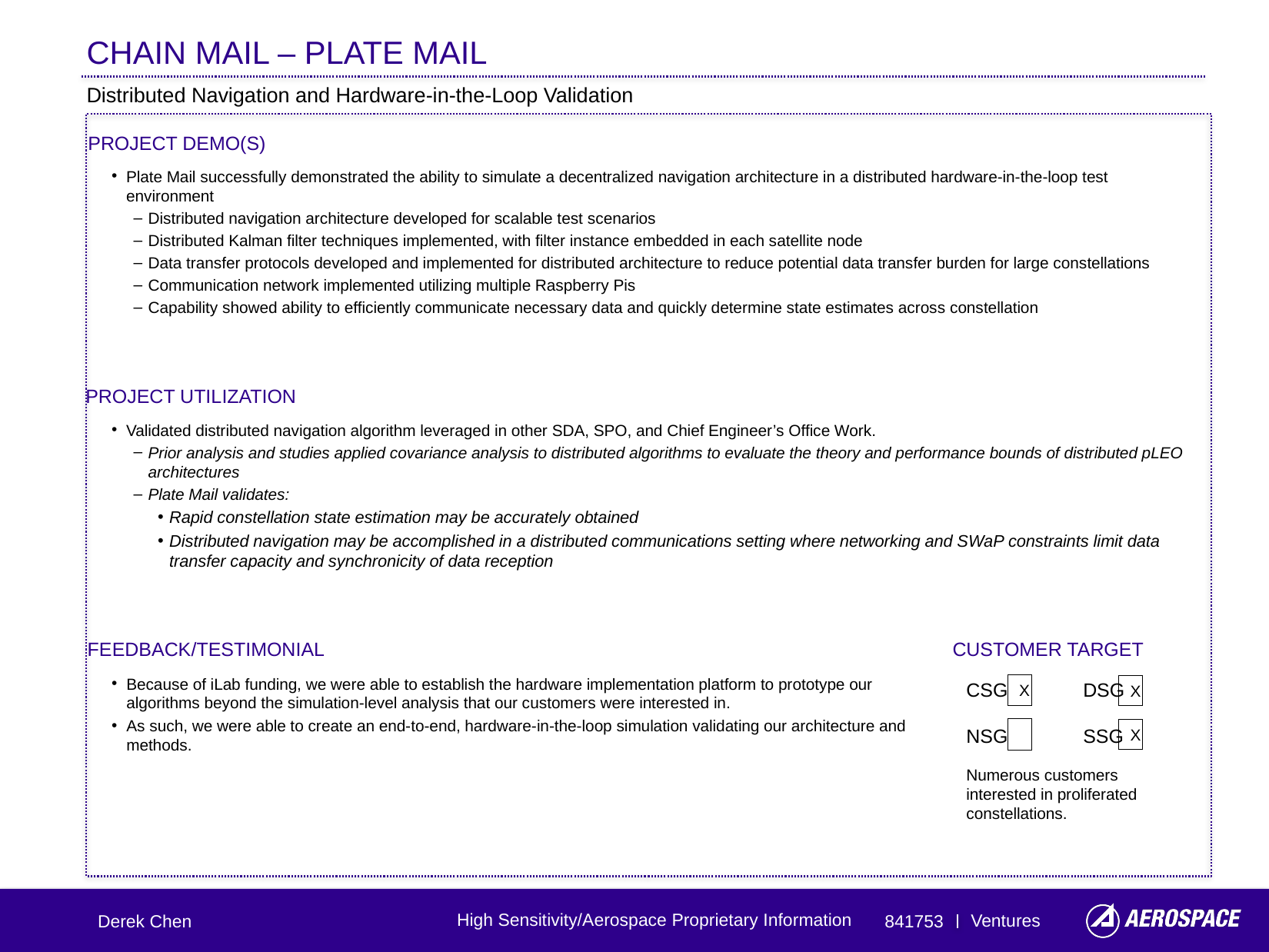

Chain Mail – Plate Mail
Distributed Navigation and Hardware-in-the-Loop Validation
Plate Mail successfully demonstrated the ability to simulate a decentralized navigation architecture in a distributed hardware-in-the-loop test environment
Distributed navigation architecture developed for scalable test scenarios
Distributed Kalman filter techniques implemented, with filter instance embedded in each satellite node
Data transfer protocols developed and implemented for distributed architecture to reduce potential data transfer burden for large constellations
Communication network implemented utilizing multiple Raspberry Pis
Capability showed ability to efficiently communicate necessary data and quickly determine state estimates across constellation

Validated distributed navigation algorithm leveraged in other SDA, SPO, and Chief Engineer’s Office Work.
Prior analysis and studies applied covariance analysis to distributed algorithms to evaluate the theory and performance bounds of distributed pLEO architectures
Plate Mail validates:
Rapid constellation state estimation may be accurately obtained
Distributed navigation may be accomplished in a distributed communications setting where networking and SWaP constraints limit data transfer capacity and synchronicity of data reception
Because of iLab funding, we were able to establish the hardware implementation platform to prototype our algorithms beyond the simulation-level analysis that our customers were interested in.
As such, we were able to create an end-to-end, hardware-in-the-loop simulation validating our architecture and methods.
X
X
X

Numerous customers interested in proliferated constellations.
Ventures
Derek Chen
841753